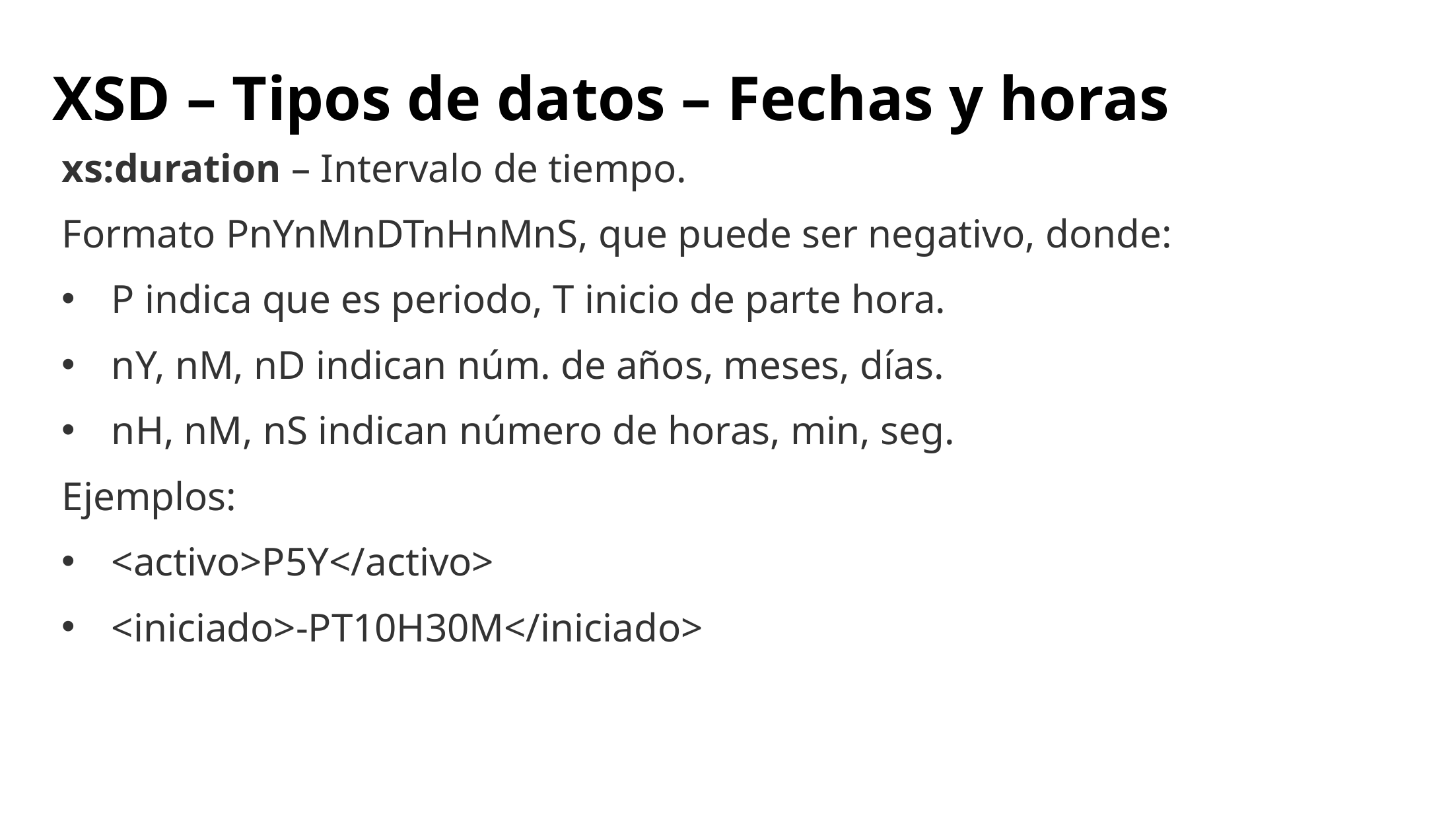

# XSD – Tipos de datos – Fechas y horas
xs:duration – Intervalo de tiempo.
Formato PnYnMnDTnHnMnS, que puede ser negativo, donde:
P indica que es periodo, T inicio de parte hora.
nY, nM, nD indican núm. de años, meses, días.
nH, nM, nS indican número de horas, min, seg.
Ejemplos:
<activo>P5Y</activo>
<iniciado>-PT10H30M</iniciado>